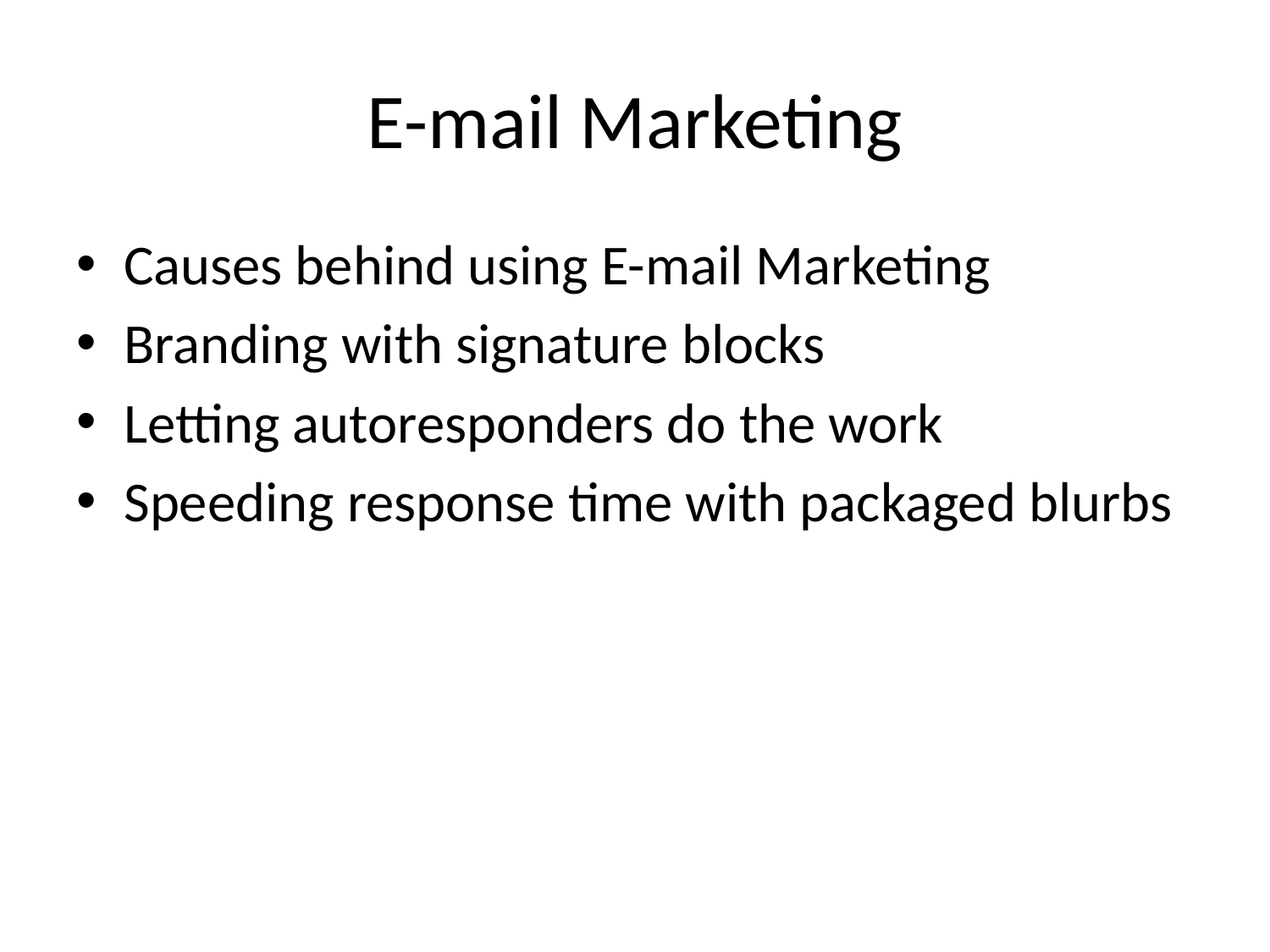

# E-mail Marketing
Causes behind using E-mail Marketing
Branding with signature blocks
Letting autoresponders do the work
Speeding response time with packaged blurbs